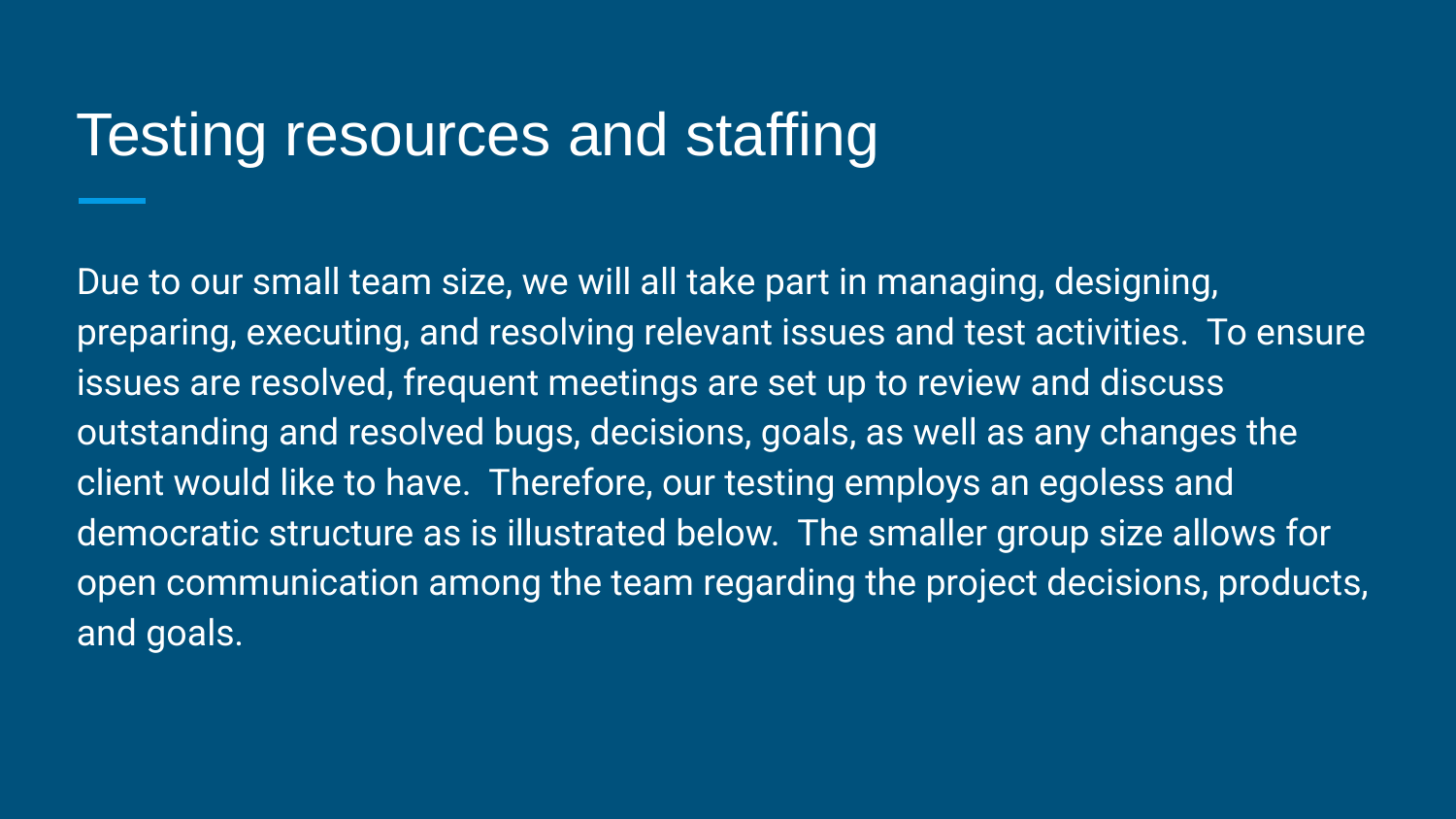

# Testing resources and staffing
Due to our small team size, we will all take part in managing, designing, preparing, executing, and resolving relevant issues and test activities.  To ensure issues are resolved, frequent meetings are set up to review and discuss outstanding and resolved bugs, decisions, goals, as well as any changes the client would like to have.  Therefore, our testing employs an egoless and democratic structure as is illustrated below.  The smaller group size allows for open communication among the team regarding the project decisions, products, and goals.